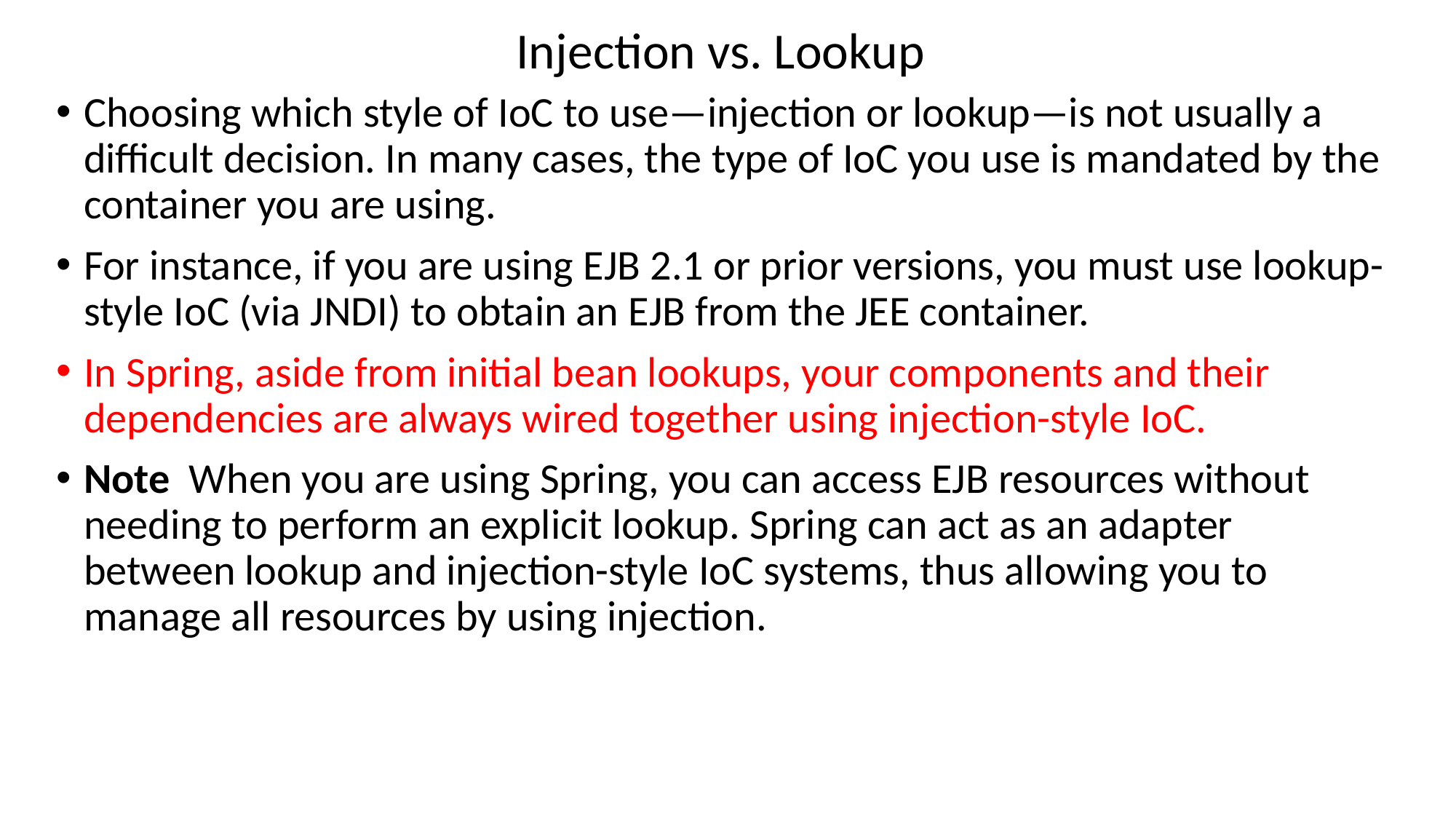

# Injection vs. Lookup
Choosing which style of IoC to use—injection or lookup—is not usually a difficult decision. In many cases, the type of IoC you use is mandated by the container you are using.
For instance, if you are using EJB 2.1 or prior versions, you must use lookup-style IoC (via JNDI) to obtain an EJB from the JEE container.
In Spring, aside from initial bean lookups, your components and their dependencies are always wired together using injection-style IoC.
Note  When you are using Spring, you can access EJB resources without needing to perform an explicit lookup. Spring can act as an adapter between lookup and injection-style IoC systems, thus allowing you to manage all resources by using injection.